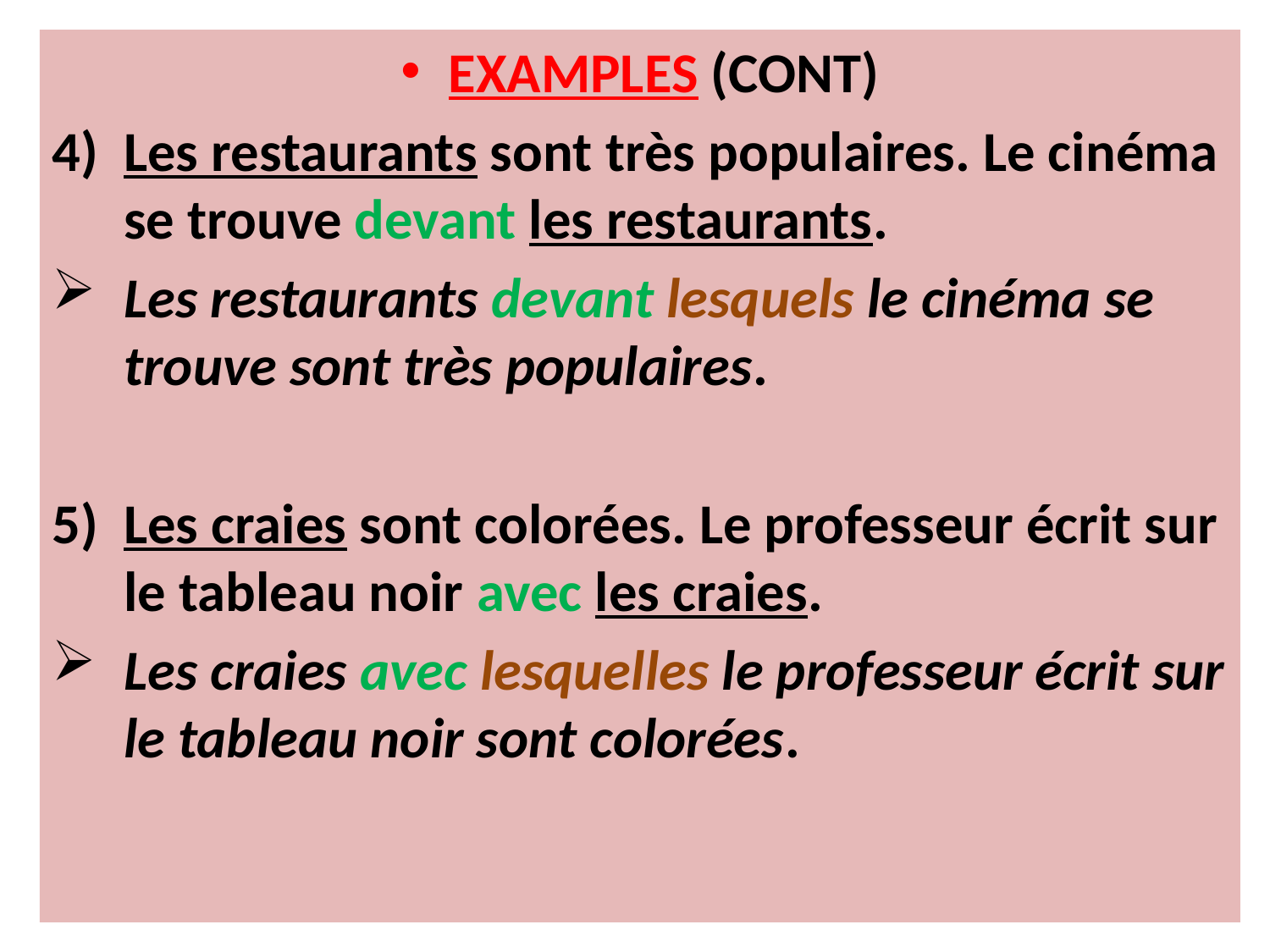

EXAMPLES (CONT)
Les restaurants sont très populaires. Le cinéma se trouve devant les restaurants.
Les restaurants devant lesquels le cinéma se trouve sont très populaires.

Les craies sont colorées. Le professeur écrit sur le tableau noir avec les craies.
Les craies avec lesquelles le professeur écrit sur le tableau noir sont colorées.